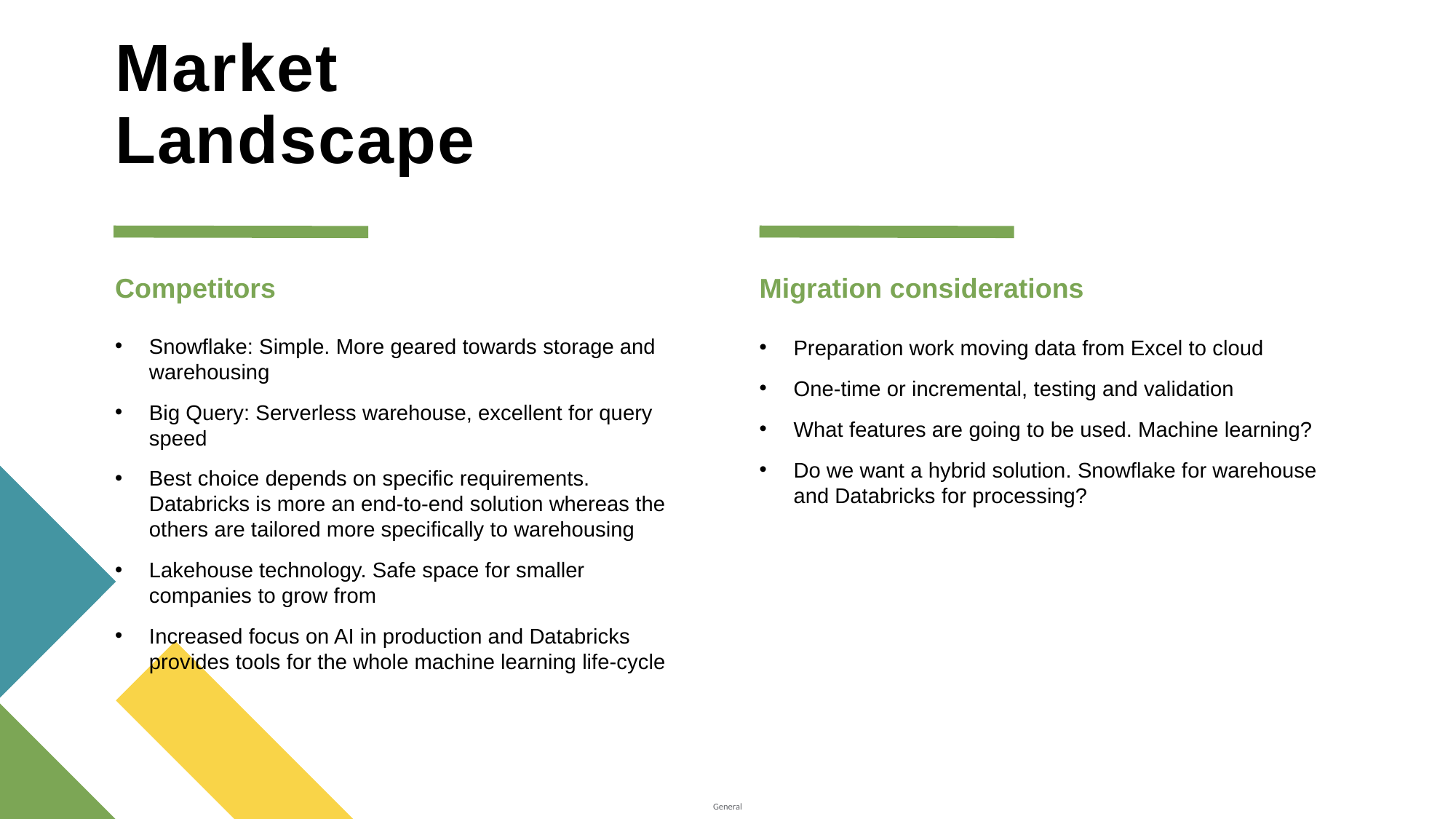

# Market Landscape
Competitors
Migration considerations
Snowflake: Simple. More geared towards storage and warehousing
Big Query: Serverless warehouse, excellent for query speed
Best choice depends on specific requirements. Databricks is more an end-to-end solution whereas the others are tailored more specifically to warehousing
Lakehouse technology. Safe space for smaller companies to grow from
Increased focus on AI in production and Databricks provides tools for the whole machine learning life-cycle

Preparation work moving data from Excel to cloud
One-time or incremental, testing and validation
What features are going to be used. Machine learning?
Do we want a hybrid solution. Snowflake for warehouse and Databricks for processing?